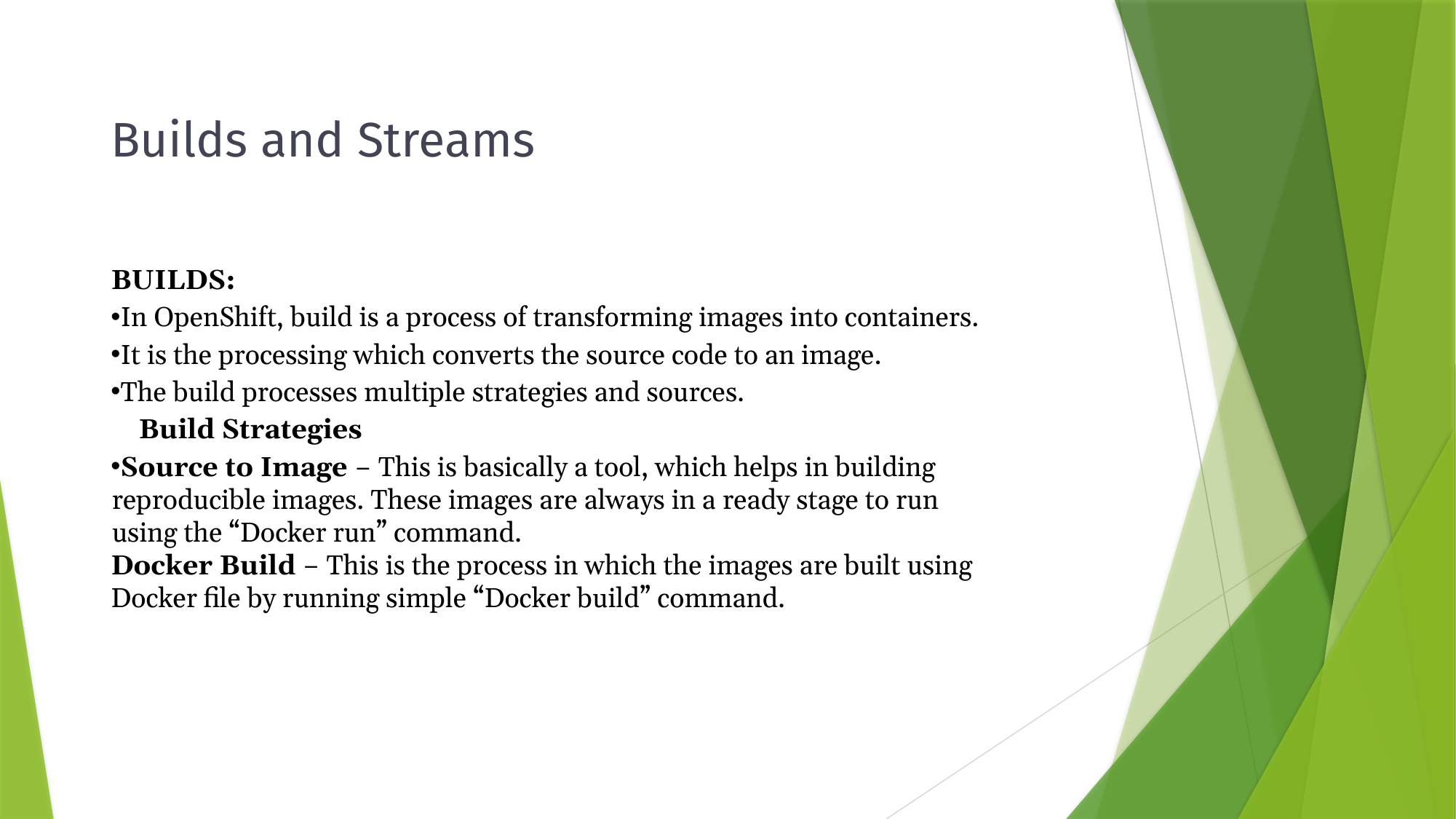

Builds and Streams
BUILDS:
In OpenShift, build is a process of transforming images into containers.
It is the processing which converts the source code to an image.
The build processes multiple strategies and sources.
    Build Strategies
Source to Image − This is basically a tool, which helps in building reproducible images. These images are always in a ready stage to run using the “Docker run” command.
Docker Build − This is the process in which the images are built using Docker file by running simple “Docker build” command.